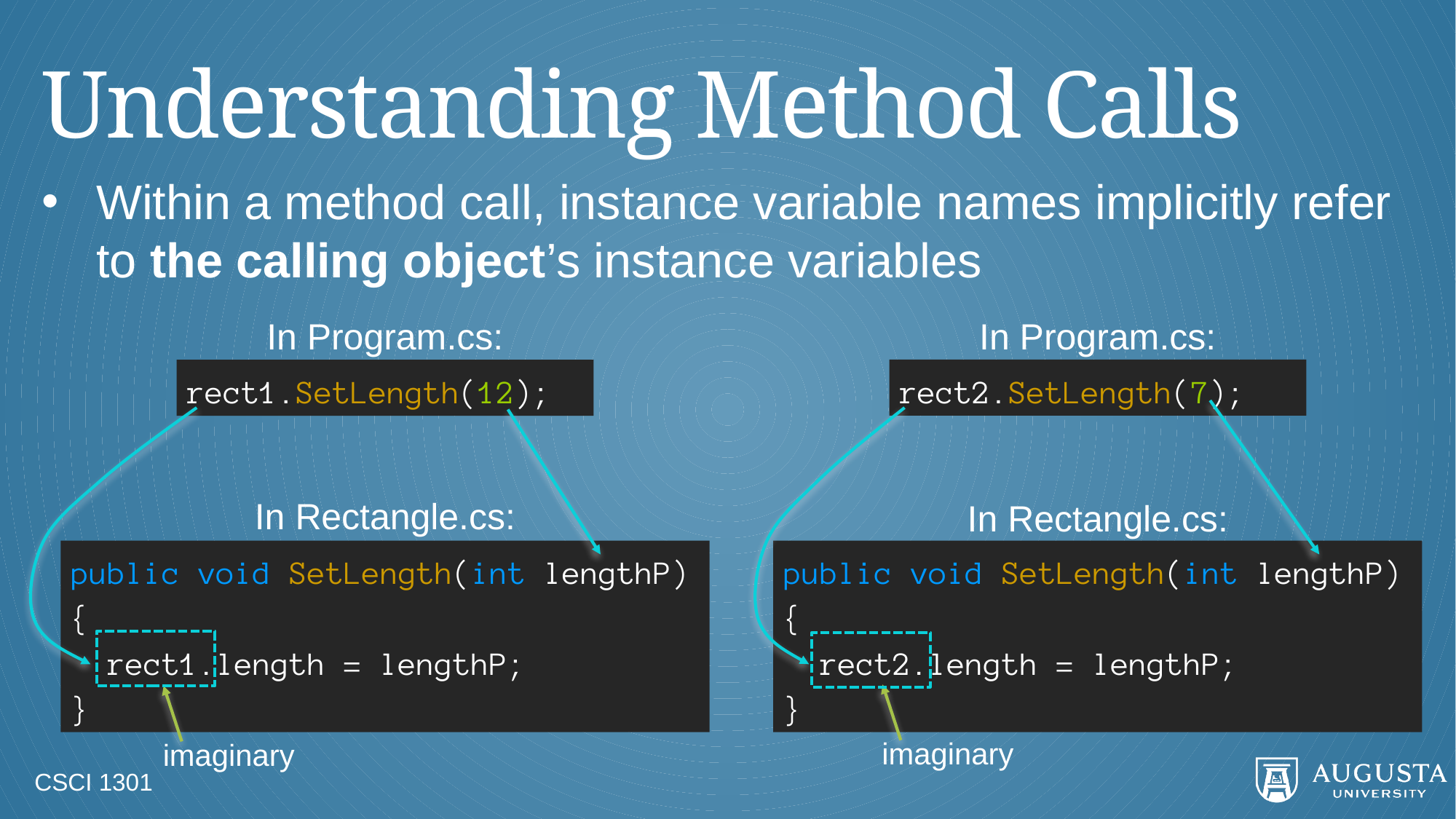

# Understanding Method Calls
Within a method call, instance variable names implicitly refer to the calling object’s instance variables

In Program.cs:
In Program.cs:
rect2.SetLength(7);
rect1.SetLength(12);

In Rectangle.cs:
In Rectangle.cs:
public void SetLength(int lengthP)
{
  rect1.length = lengthP;
}
public void SetLength(int lengthP)
{
  rect2.length = lengthP;
}

imaginary
imaginary
CSCI 1301